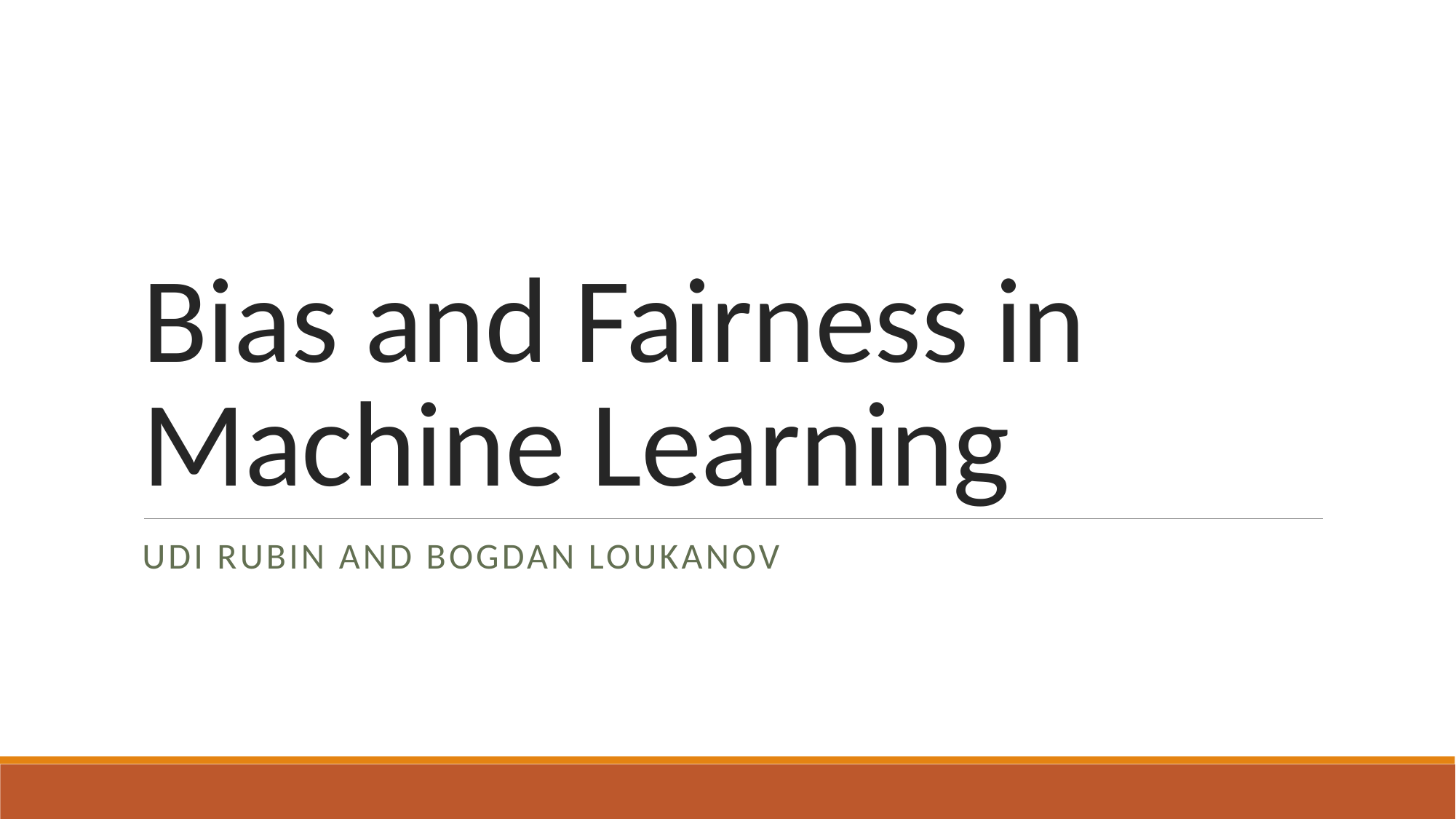

# Bias and Fairness in Machine Learning
Udi rubin and Bogdan loukanov